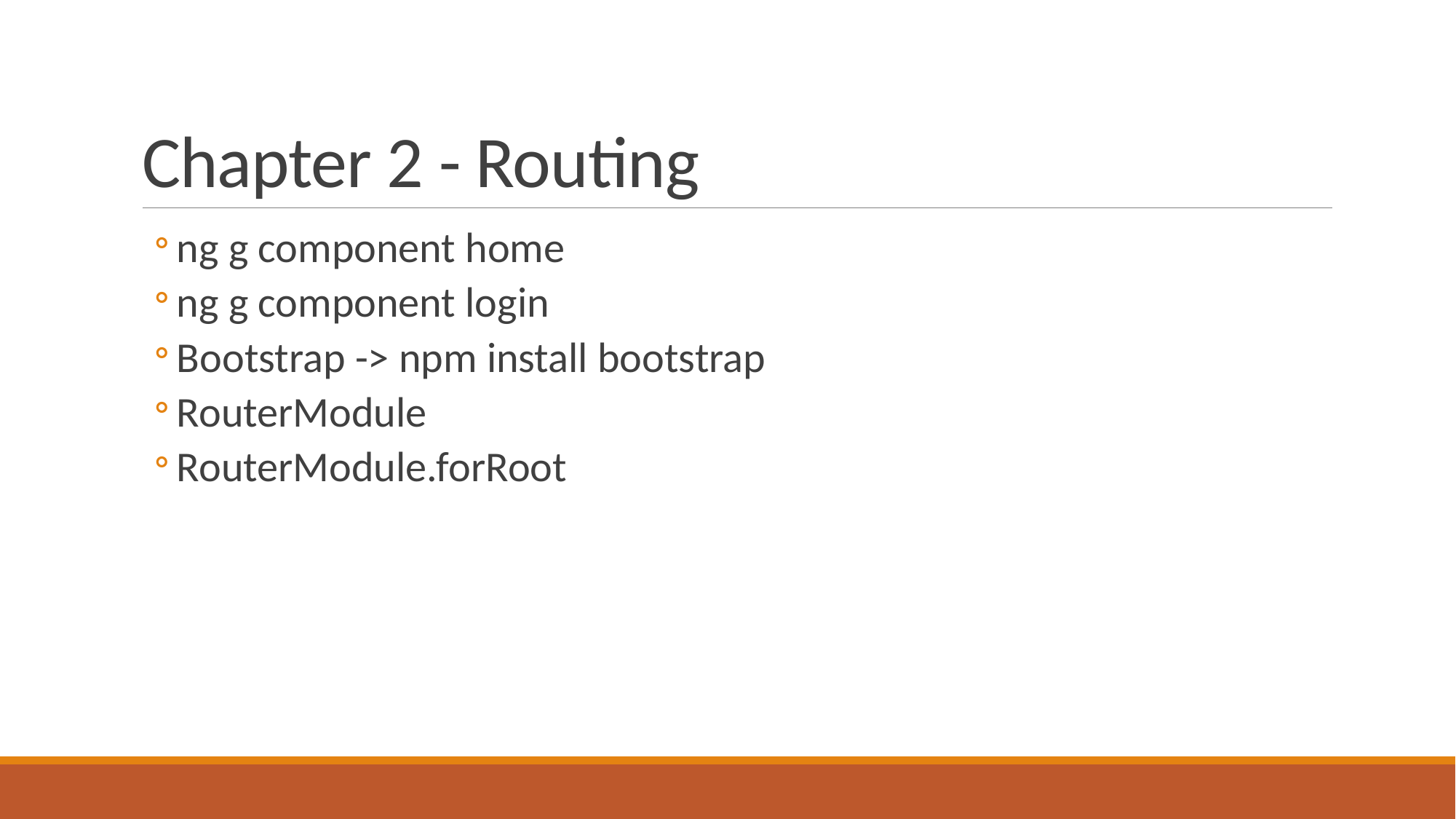

# Chapter 2 - Routing
ng g component home
ng g component login
Bootstrap -> npm install bootstrap
RouterModule
RouterModule.forRoot